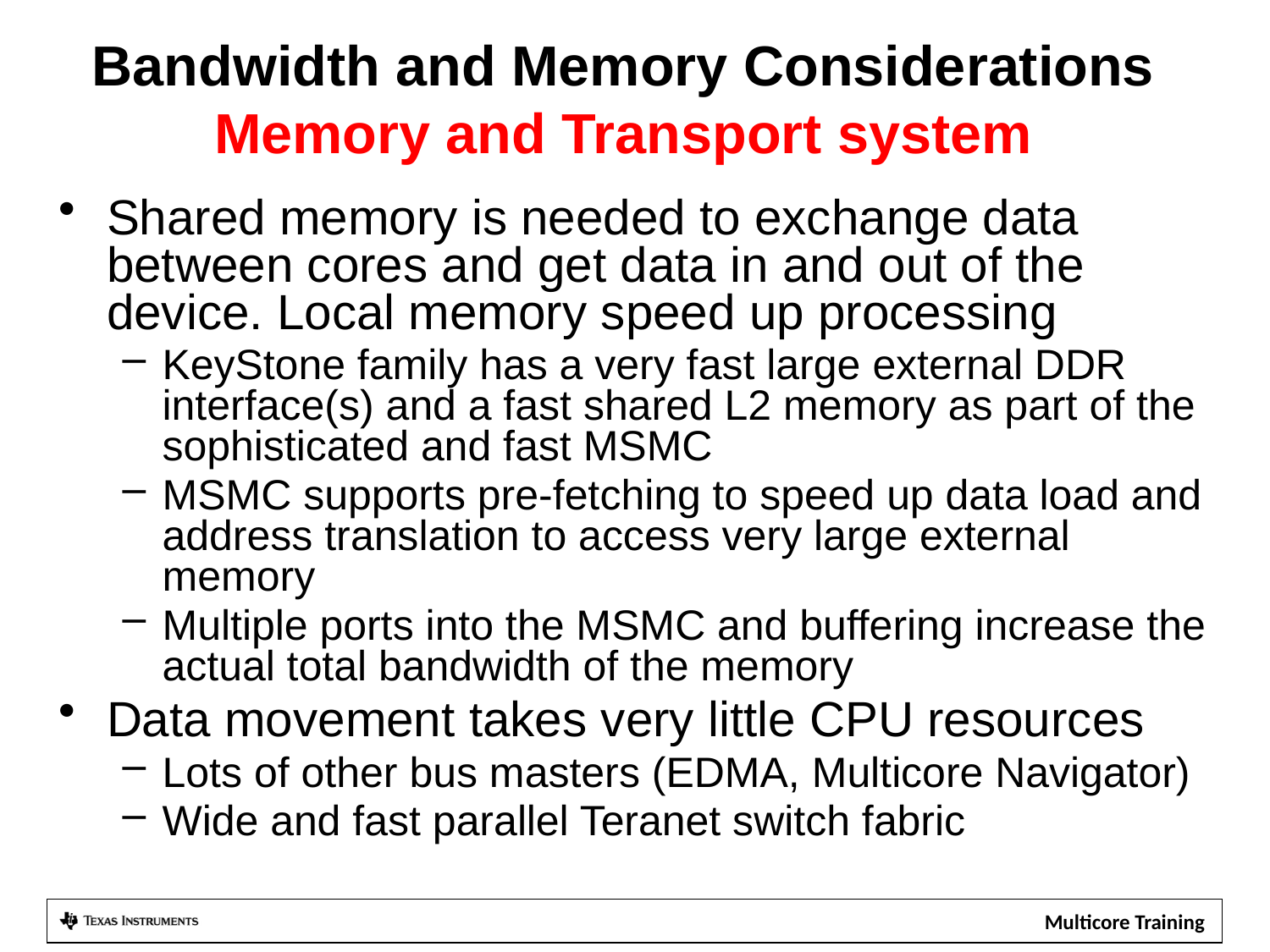

# Bandwidth and Memory Considerations Memory and Transport system
Shared memory is needed to exchange data between cores and get data in and out of the device. Local memory speed up processing
KeyStone family has a very fast large external DDR interface(s) and a fast shared L2 memory as part of the sophisticated and fast MSMC
MSMC supports pre-fetching to speed up data load and address translation to access very large external memory
Multiple ports into the MSMC and buffering increase the actual total bandwidth of the memory
Data movement takes very little CPU resources
Lots of other bus masters (EDMA, Multicore Navigator)
Wide and fast parallel Teranet switch fabric